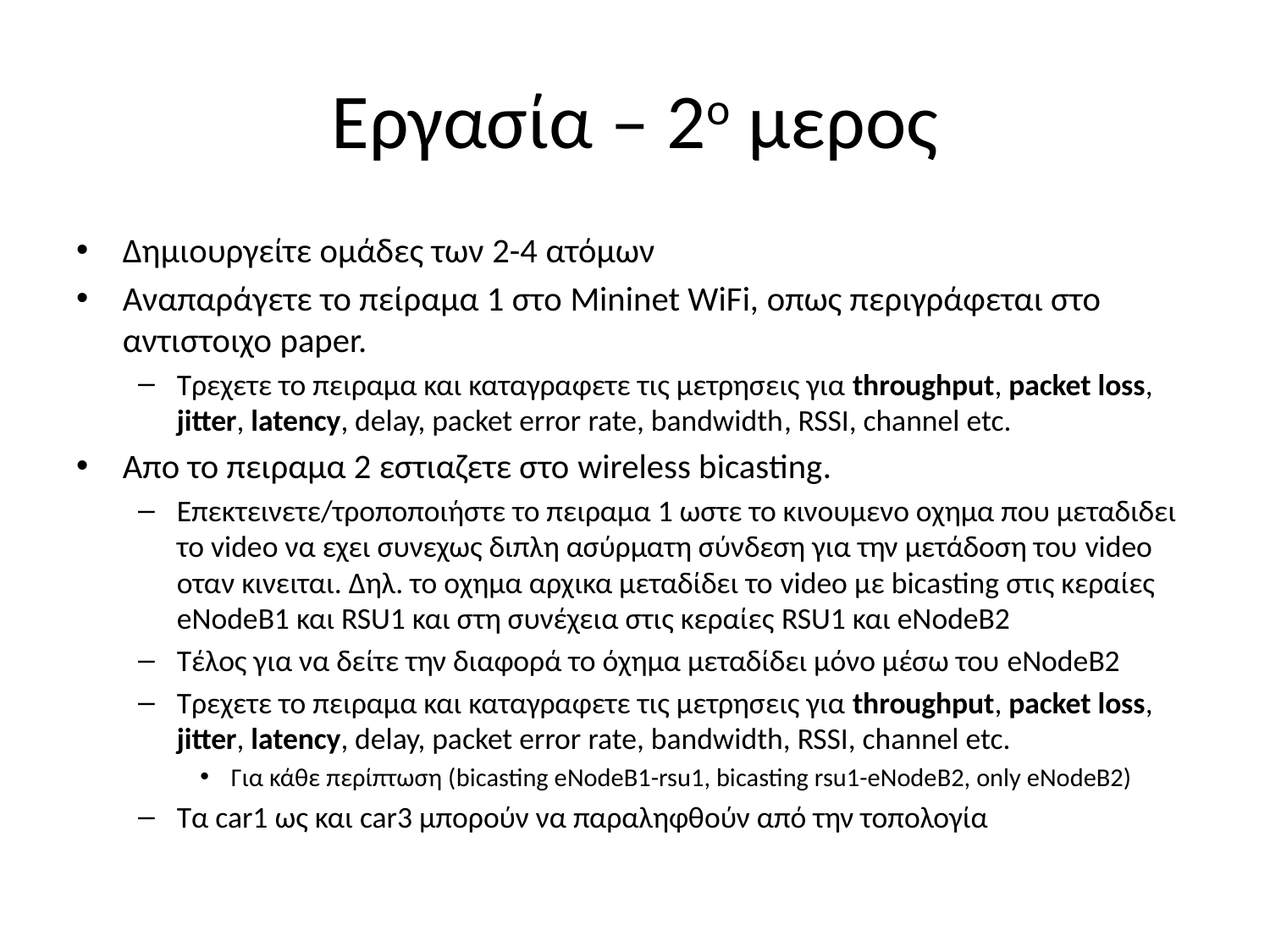

# Εργασία – 2ο μερος
Δημιουργείτε ομάδες των 2-4 ατόμων
Αναπαράγετε το πείραμα 1 στο Mininet WiFi, οπως περιγράφεται στο αντιστοιχο paper.
Τρεχετε το πειραμα και καταγραφετε τις μετρησεις για throughput, packet loss, jitter, latency, delay, packet error rate, bandwidth, RSSI, channel etc.
Aπο το πειραμα 2 εστιαζετε στο wireless bicasting.
Επεκτεινετε/τροποποιήστε το πειραμα 1 ωστε το κινουμενο οχημα που μεταδιδει το video να εχει συνεχως διπλη ασύρματη σύνδεση για την μετάδοση του video οταν κινειται. Δηλ. το οχημα αρχικα μεταδίδει το video με bicasting στις κεραίες eNodeB1 και RSU1 και στη συνέχεια στις κεραίες RSU1 και eNodeB2
Τέλος για να δείτε την διαφορά το όχημα μεταδίδει μόνο μέσω του eNodeB2
Τρεχετε το πειραμα και καταγραφετε τις μετρησεις για throughput, packet loss, jitter, latency, delay, packet error rate, bandwidth, RSSI, channel etc.
Για κάθε περίπτωση (bicasting eNodeB1-rsu1, bicasting rsu1-eNodeB2, only eNodeB2)
Τα car1 ως και car3 μπορούν να παραληφθούν από την τοπολογία